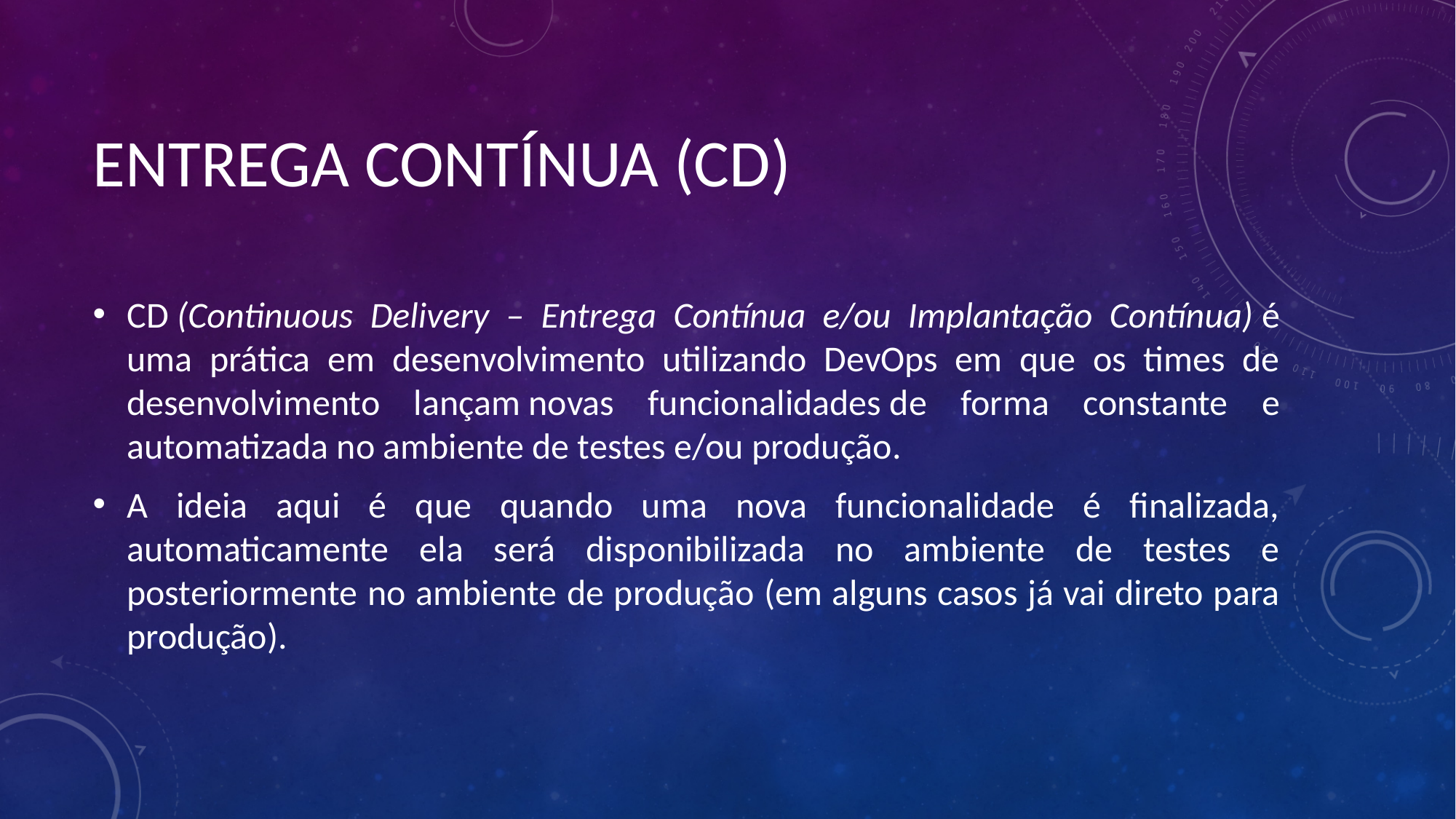

# Entrega Contínua (CD)
CD (Continuous Delivery – Entrega Contínua e/ou Implantação Contínua) é uma prática em desenvolvimento utilizando DevOps em que os times de desenvolvimento lançam novas funcionalidades de forma constante e automatizada no ambiente de testes e/ou produção.
A ideia aqui é que quando uma nova funcionalidade é finalizada, automaticamente ela será disponibilizada no ambiente de testes e posteriormente no ambiente de produção (em alguns casos já vai direto para produção).